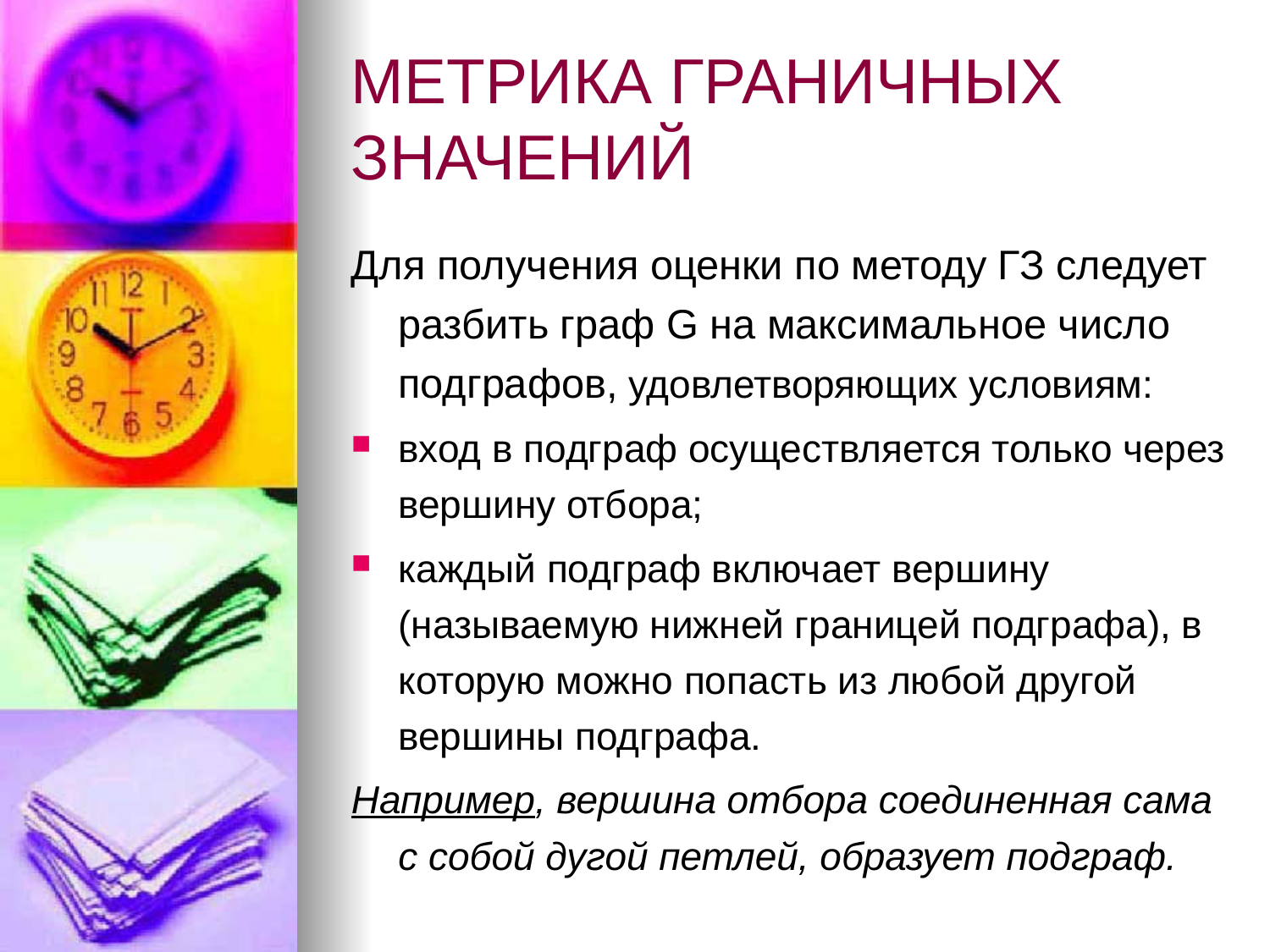

# МЕТРИКА ГРАНИЧНЫХ ЗНАЧЕНИЙ
Для получения оценки по методу ГЗ следует разбить граф G на максимальное число подграфов, удовлетворяющих условиям:
вход в подграф осуществляется только через вершину отбора;
каждый подграф включает вершину (называемую нижней границей подграфа), в которую можно попасть из любой другой вершины подграфа.
Например, вершина отбора соединенная сама с собой дугой петлей, образует подграф.
197